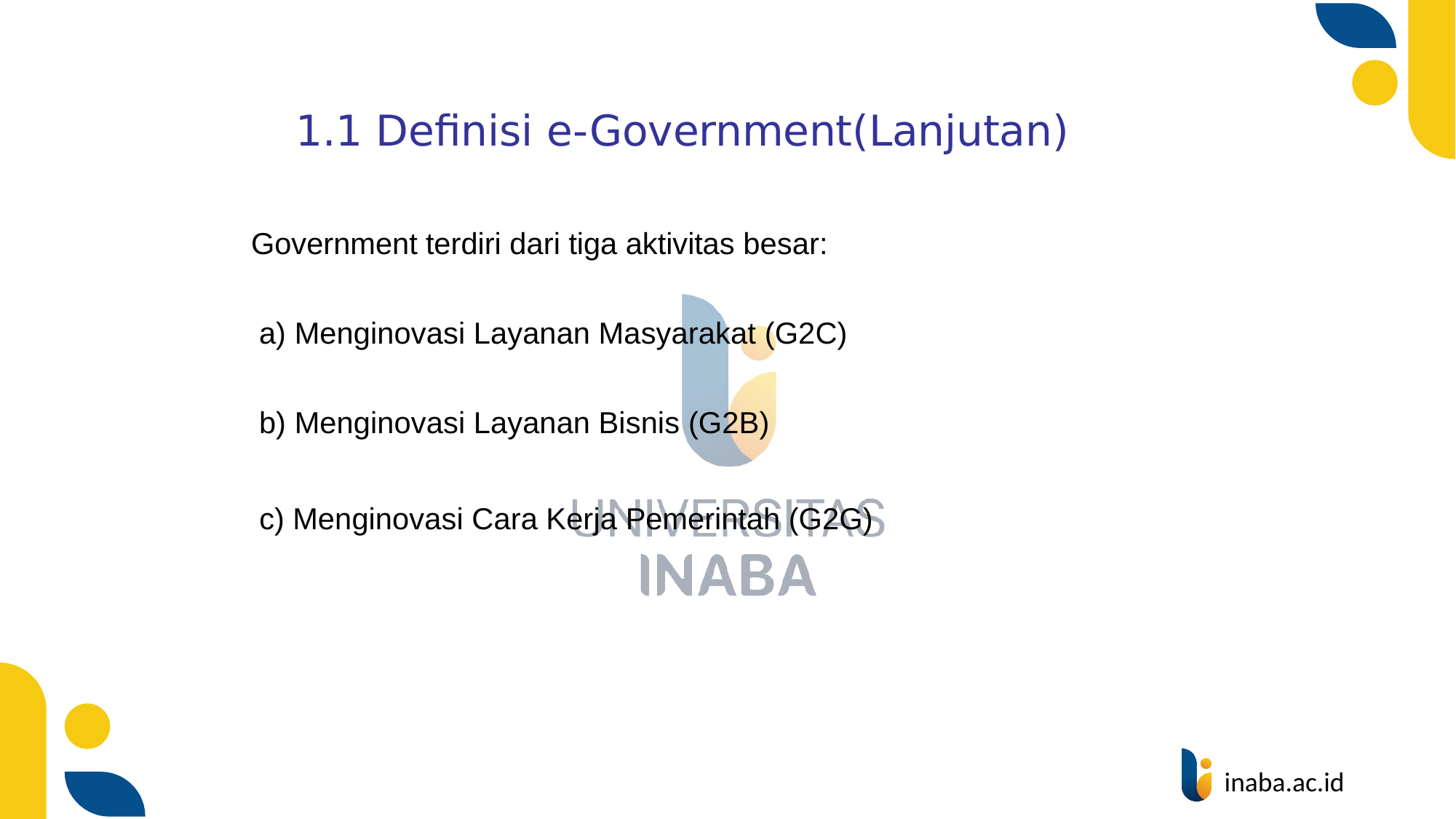

1.1 Definisi e-Government(Lanjutan)

Government terdiri dari tiga aktivitas besar:

Menginovasi Layanan Masyarakat (G2C)

Menginovasi Layanan Bisnis (G2B)

Menginovasi Cara Kerja Pemerintah (G2G)